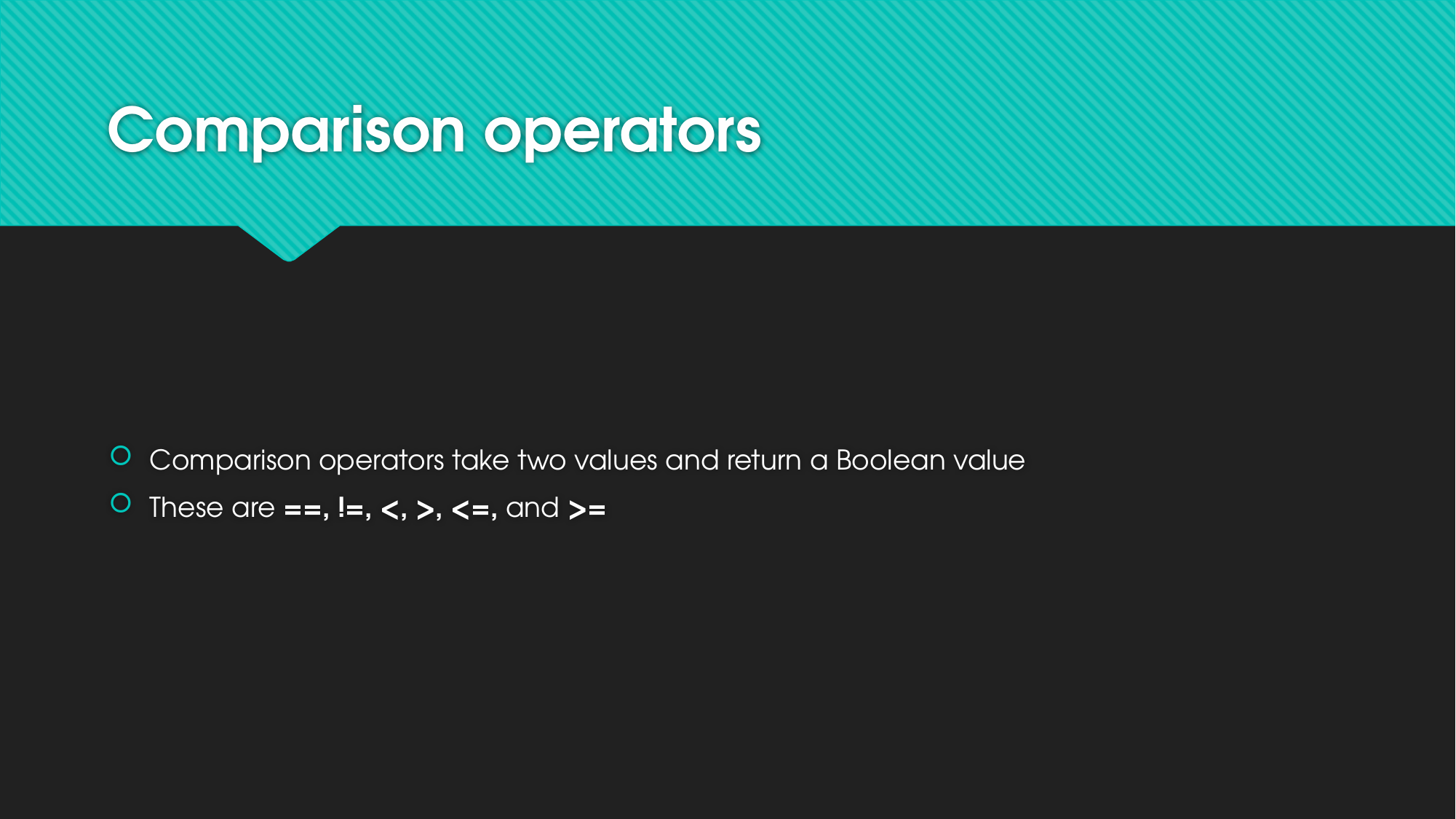

# Comparison operators
Comparison operators take two values and return a Boolean value
These are ==, !=, <, >, <=, and >=